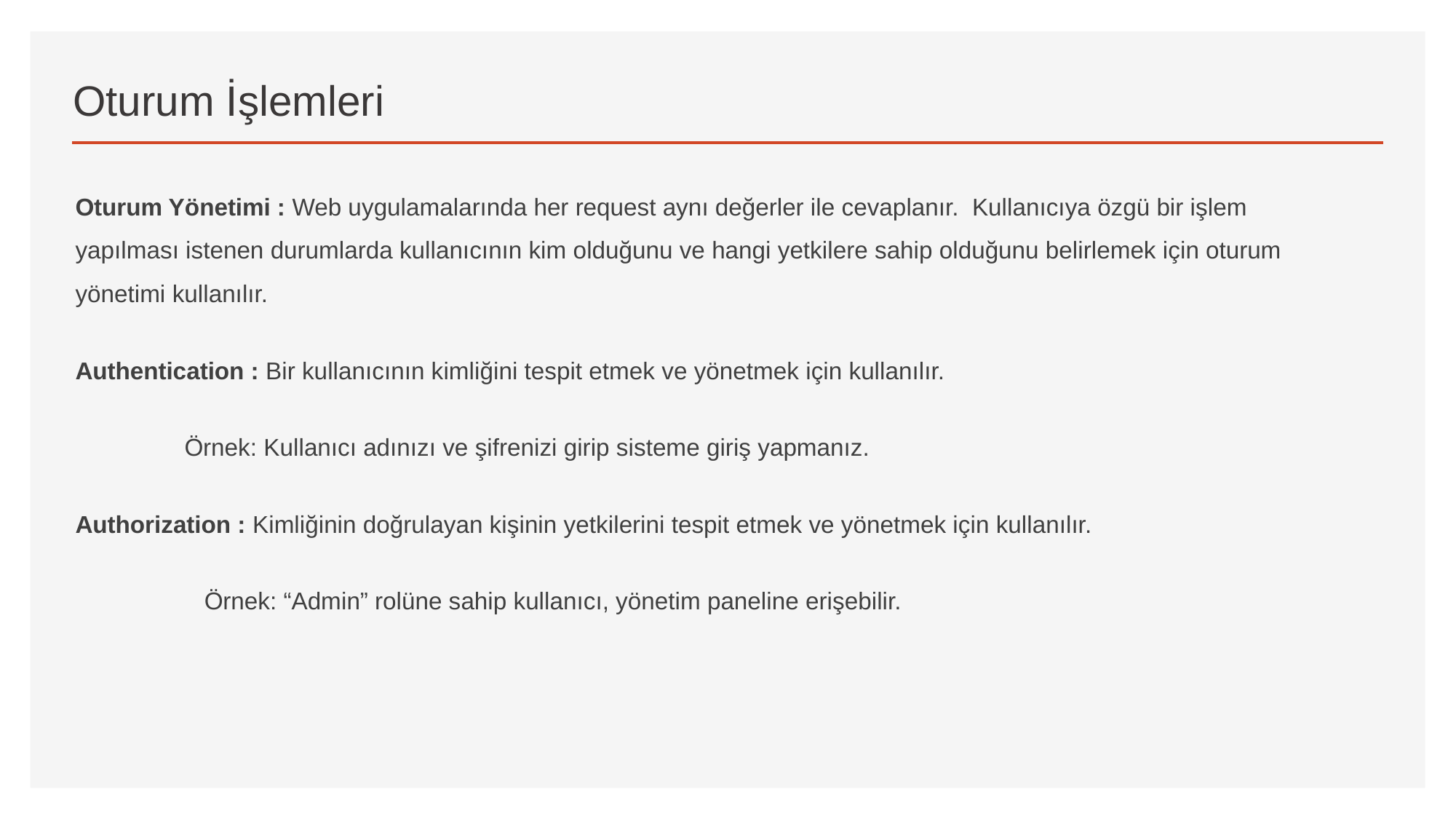

# Oturum İşlemleri
Oturum Yönetimi : Web uygulamalarında her request aynı değerler ile cevaplanır.  Kullanıcıya özgü bir işlem yapılması istenen durumlarda kullanıcının kim olduğunu ve hangi yetkilere sahip olduğunu belirlemek için oturum yönetimi kullanılır.
Authentication : Bir kullanıcının kimliğini tespit etmek ve yönetmek için kullanılır.
	Örnek: Kullanıcı adınızı ve şifrenizi girip sisteme giriş yapmanız.
Authorization : Kimliğinin doğrulayan kişinin yetkilerini tespit etmek ve yönetmek için kullanılır.
       Örnek: “Admin” rolüne sahip kullanıcı, yönetim paneline erişebilir.